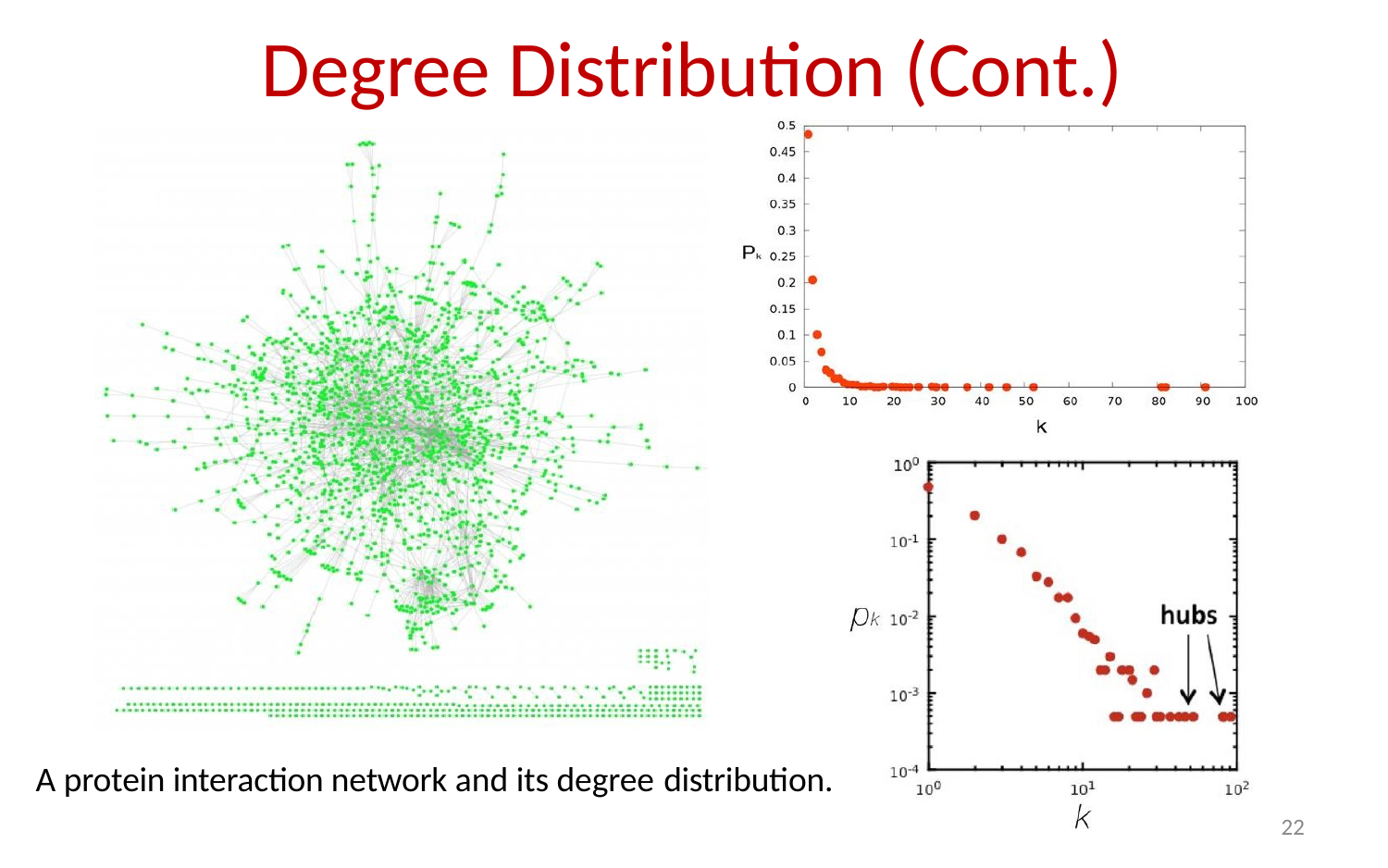

# Degree Distribution (Cont.)

A protein interaction network and its degree distribution.
22